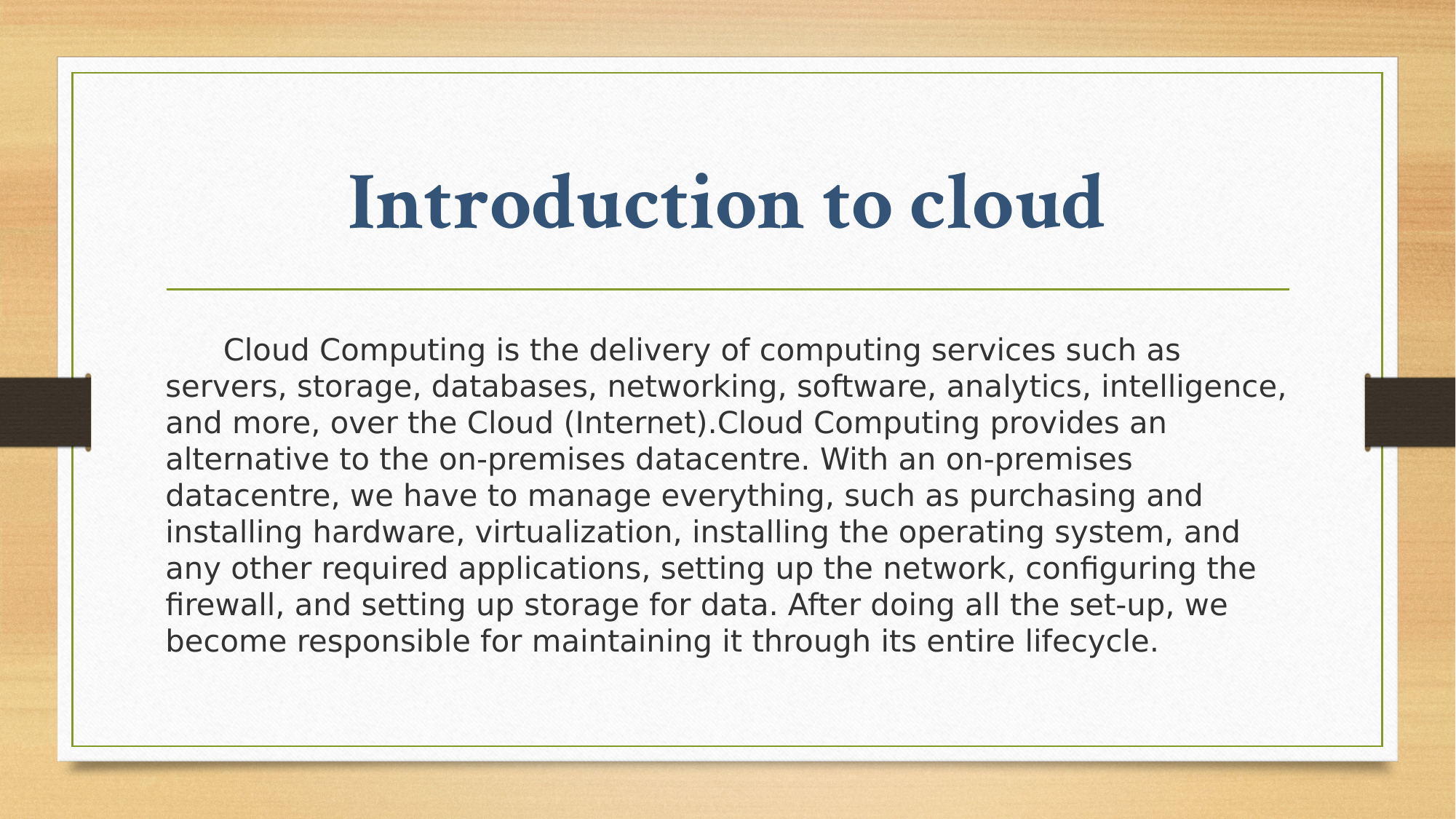

# Introduction to cloud
      Cloud Computing is the delivery of computing services such as servers, storage, databases, networking, software, analytics, intelligence, and more, over the Cloud (Internet).Cloud Computing provides an alternative to the on-premises datacentre. With an on-premises datacentre, we have to manage everything, such as purchasing and installing hardware, virtualization, installing the operating system, and any other required applications, setting up the network, configuring the firewall, and setting up storage for data. After doing all the set-up, we become responsible for maintaining it through its entire lifecycle.